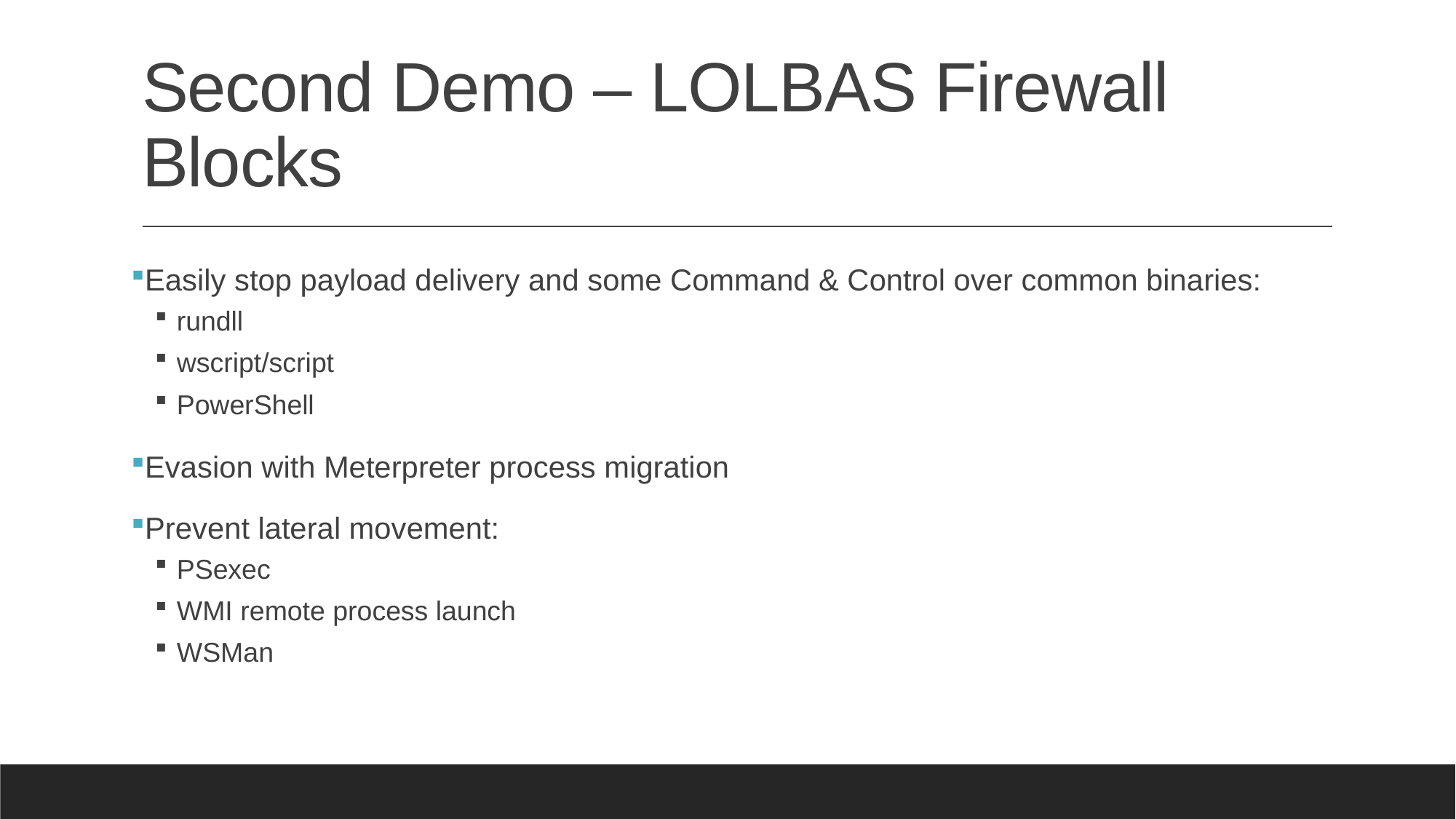

# Second Demo – LOLBAS Firewall Blocks
Easily stop payload delivery and some Command & Control over common binaries:
rundll
wscript/script
PowerShell
Evasion with Meterpreter process migration
Prevent lateral movement:
PSexec
WMI remote process launch
WSMan